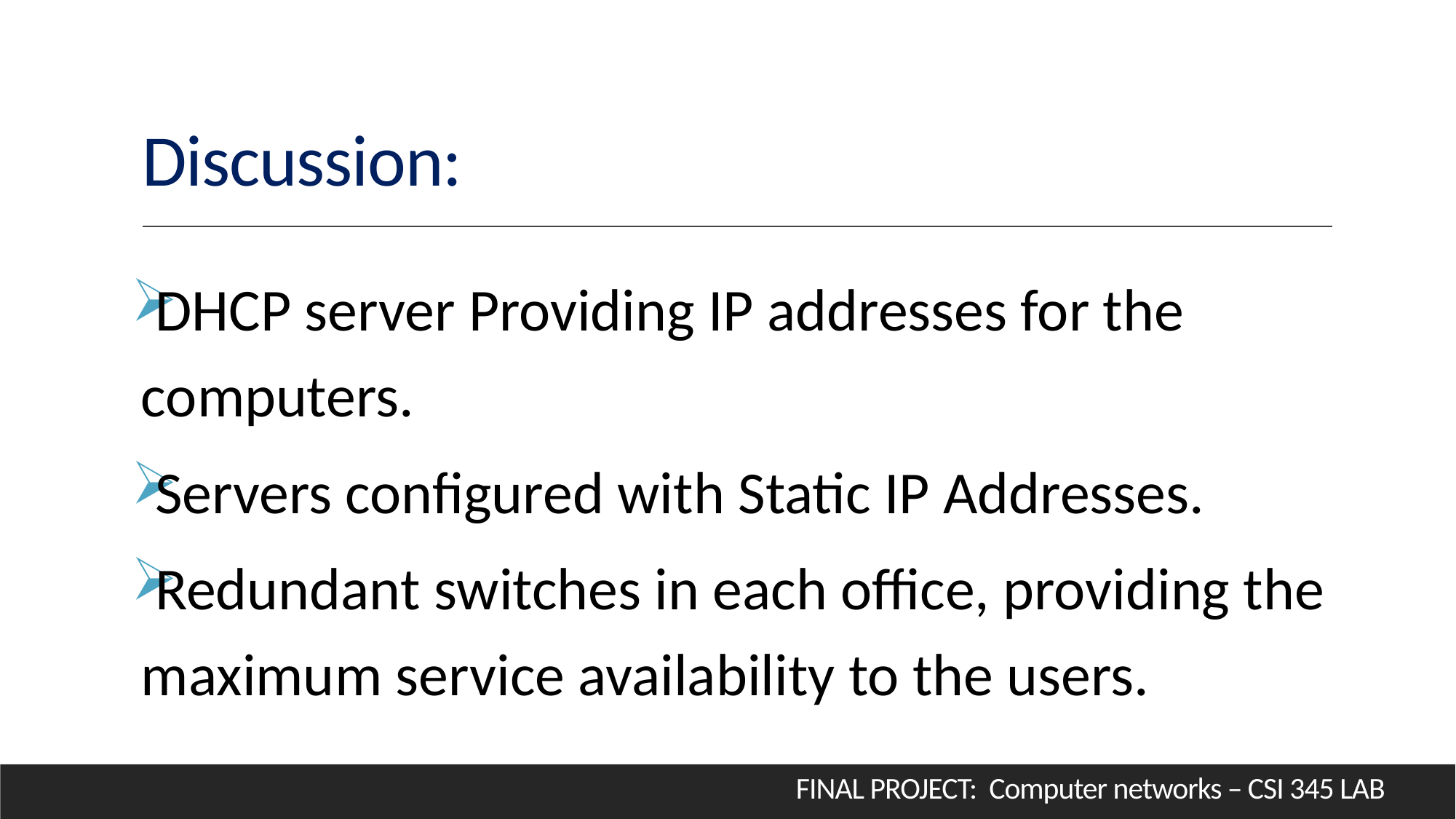

# Discussion:
DHCP server Providing IP addresses for the computers.
Servers configured with Static IP Addresses.
Redundant switches in each office, providing the maximum service availability to the users.
FINAL PROJECT:  Computer networks – CSI 345 LAB